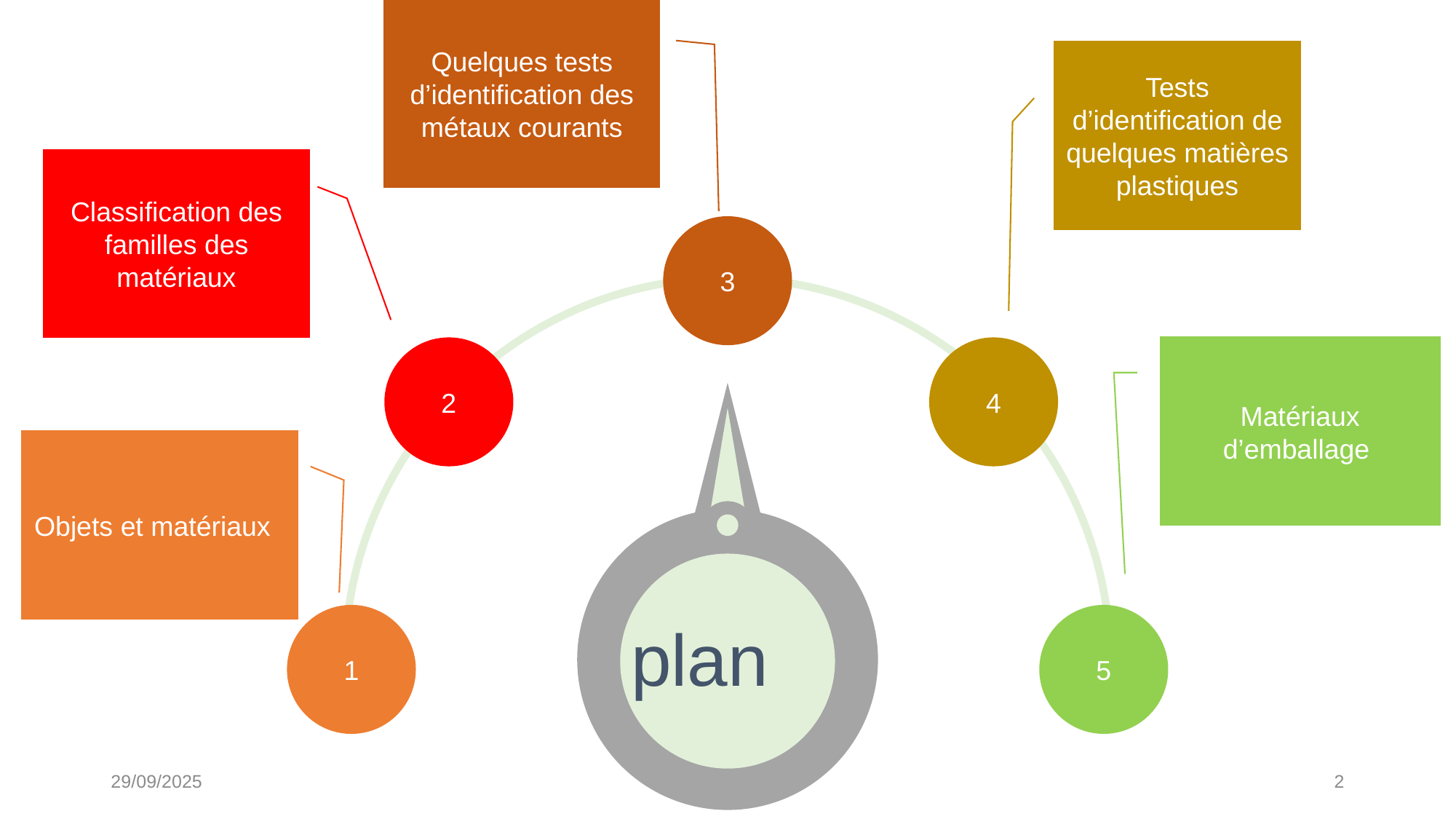

Quelques tests d’identification des métaux courants
Tests d’identification de quelques matières plastiques
Classification des familles des matériaux
3

2
4
Matériaux d’emballage

Objets et matériaux
1
5
plan
29/09/2025
2